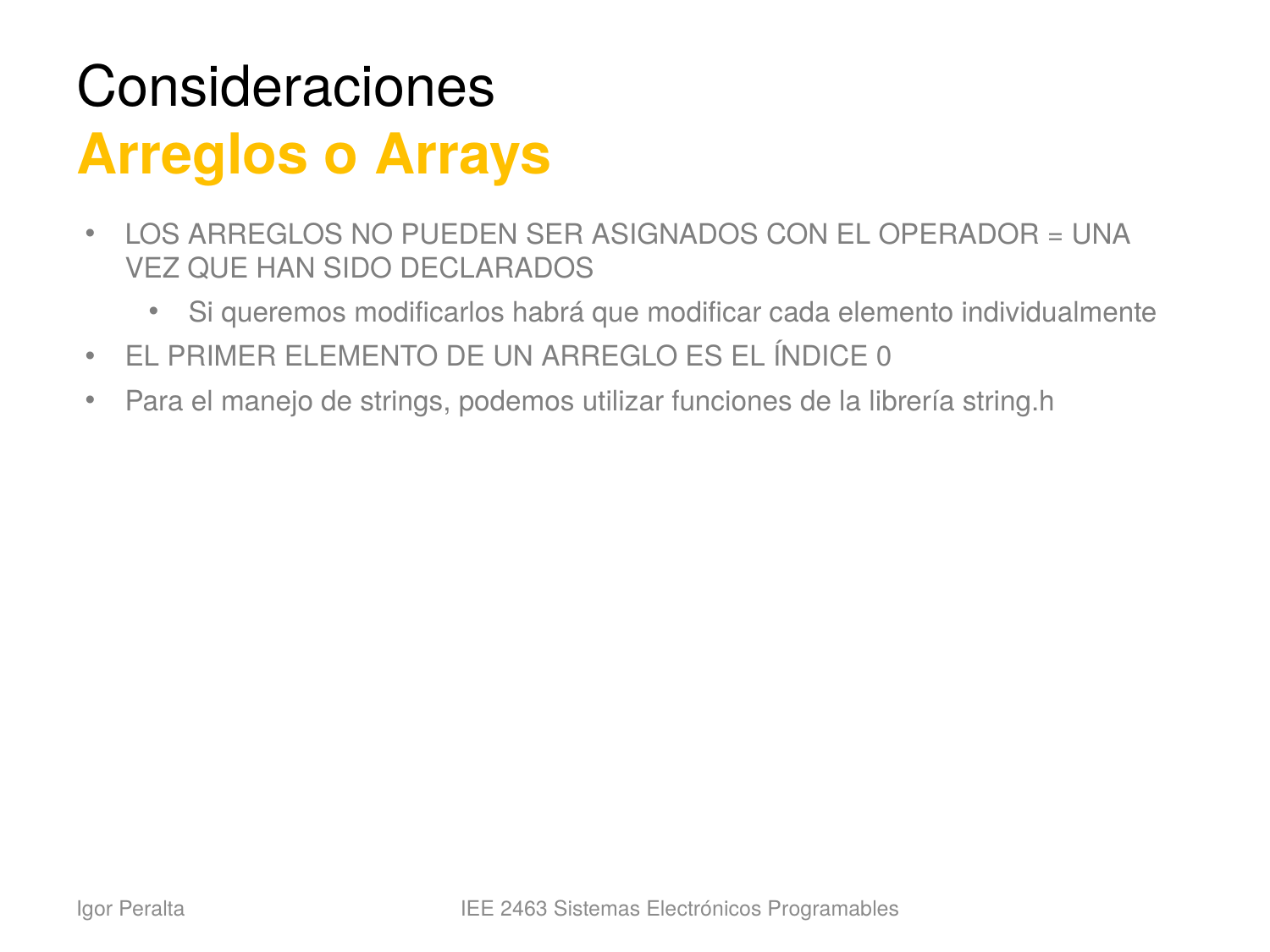

# Consideraciones Arreglos o Arrays
LOS ARREGLOS NO PUEDEN SER ASIGNADOS CON EL OPERADOR = UNA VEZ QUE HAN SIDO DECLARADOS
Si queremos modificarlos habrá que modificar cada elemento individualmente
EL PRIMER ELEMENTO DE UN ARREGLO ES EL ÍNDICE 0
Para el manejo de strings, podemos utilizar funciones de la librería string.h
Igor Peralta
IEE 2463 Sistemas Electrónicos Programables